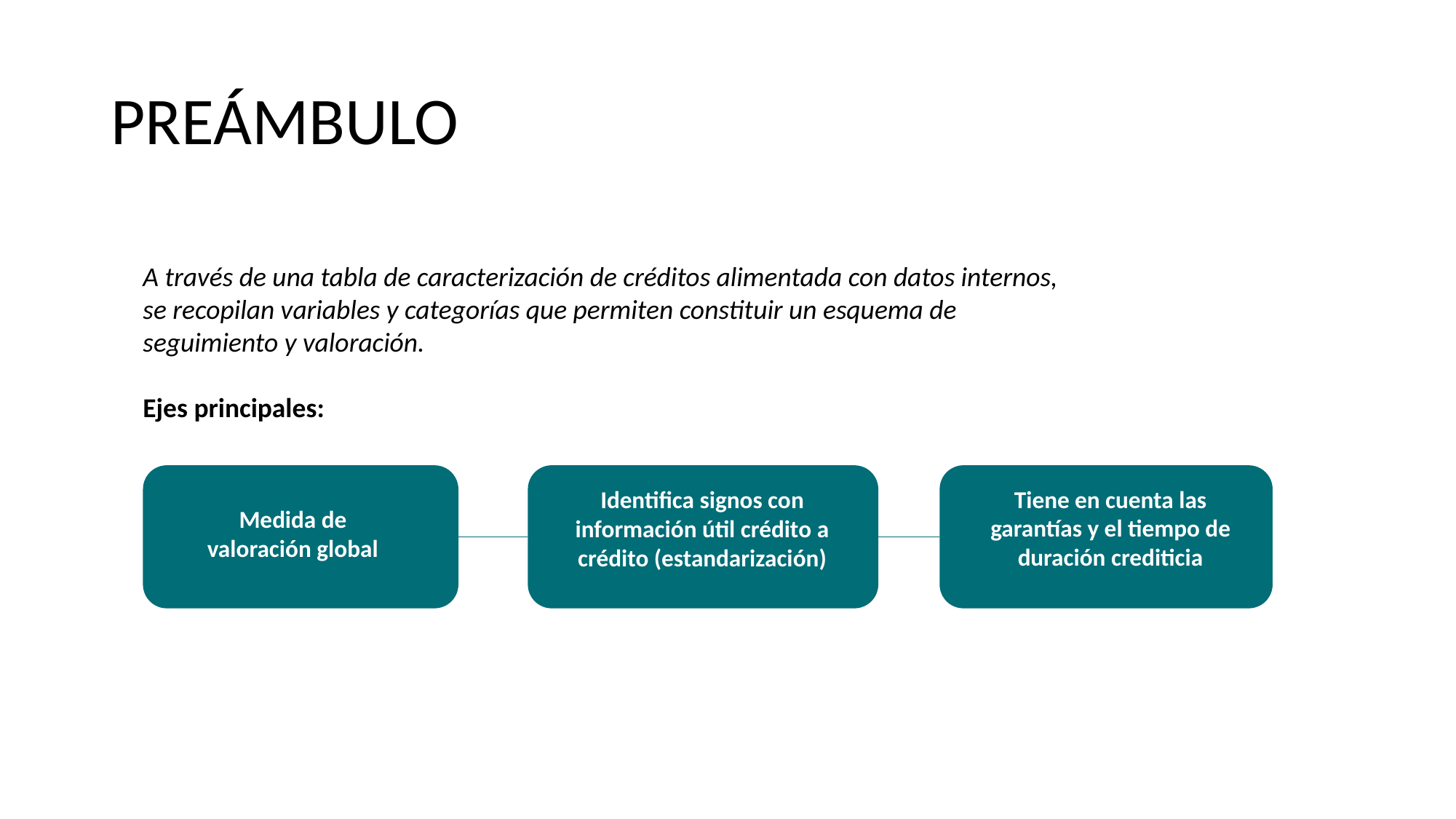

# PREÁMBULO

A través de una tabla de caracterización de créditos alimentada con datos internos, se recopilan variables y categorías que permiten constituir un esquema de seguimiento y valoración.

Ejes principales:

Tiene en cuenta las garantías y el tiempo de duración crediticia
Identifica signos con información útil crédito a crédito (estandarización)
Medida de valoración global